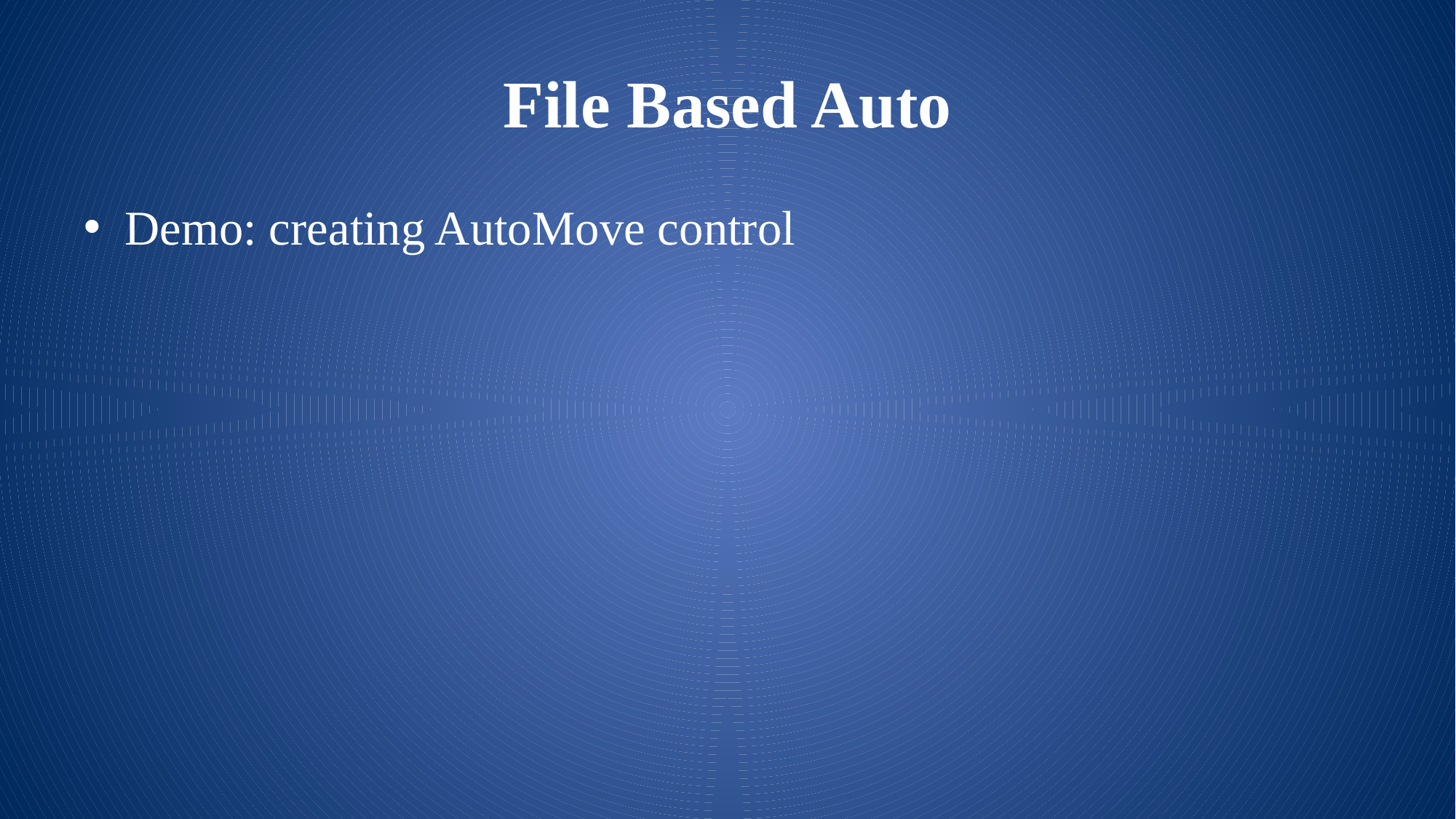

# File Based Auto
Demo: creating AutoMove control